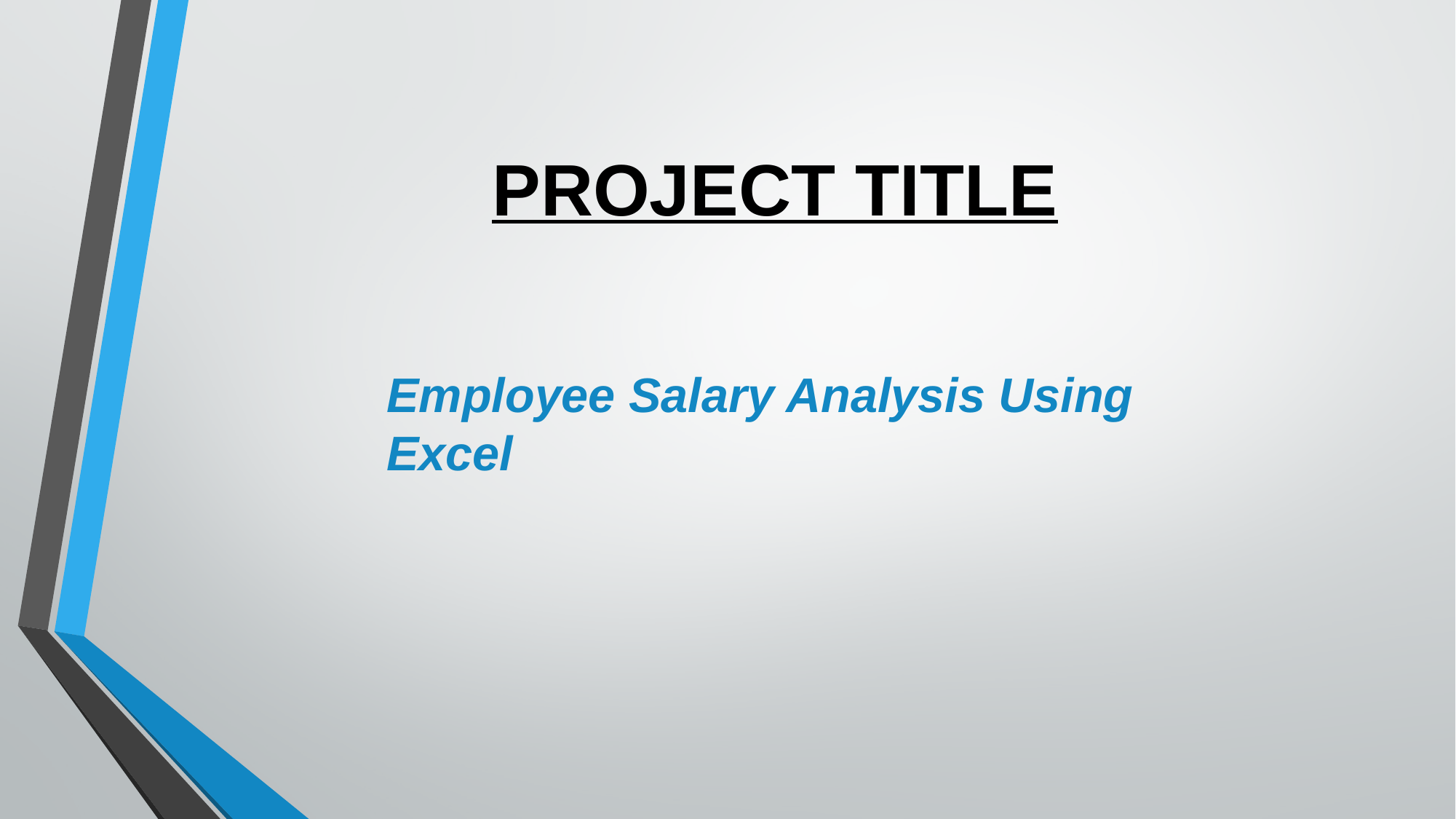

# PROJECT TITLE
Employee Salary Analysis Using Excel